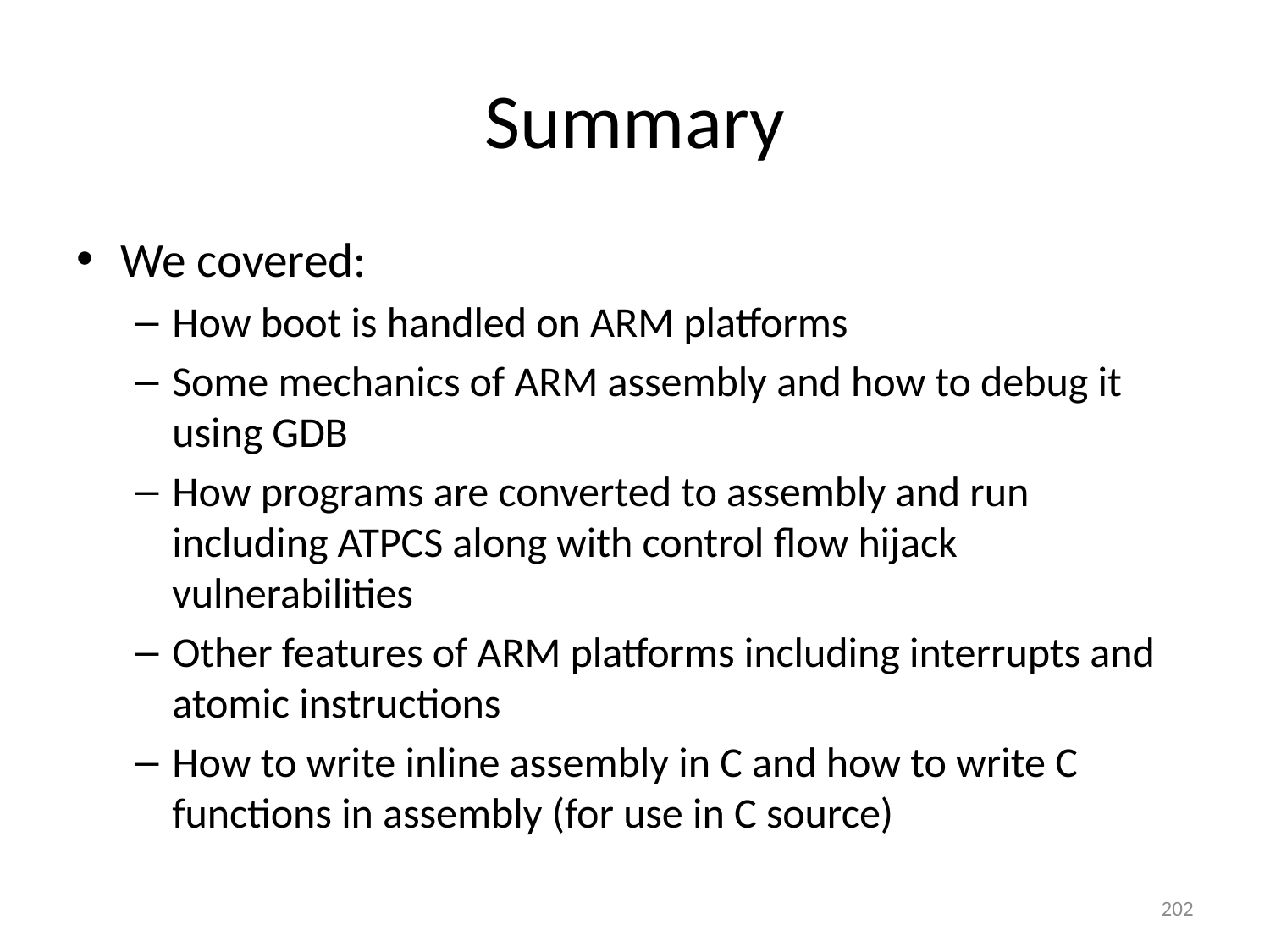

# Summary
We covered:
How boot is handled on ARM platforms
Some mechanics of ARM assembly and how to debug it using GDB
How programs are converted to assembly and run including ATPCS along with control flow hijack vulnerabilities
Other features of ARM platforms including interrupts and atomic instructions
How to write inline assembly in C and how to write C functions in assembly (for use in C source)

202